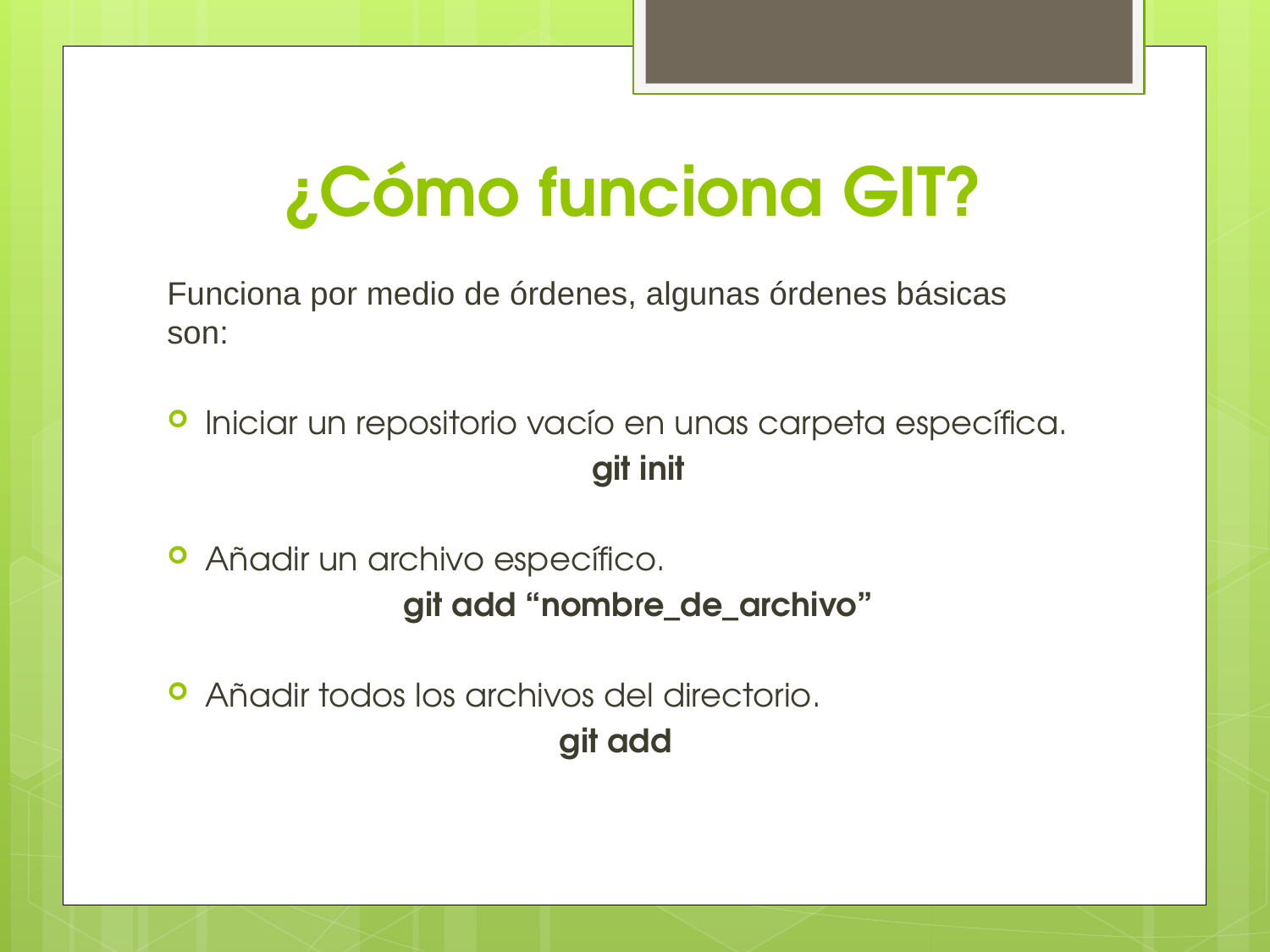

# ¿Cómo funciona GIT?
Funciona por medio de órdenes, algunas órdenes básicas son:

Iniciar un repositorio vacío en unas carpeta específica.
     git init

Añadir un archivo específico.
    git add “nombre_de_archivo”

Añadir todos los archivos del directorio.
git add